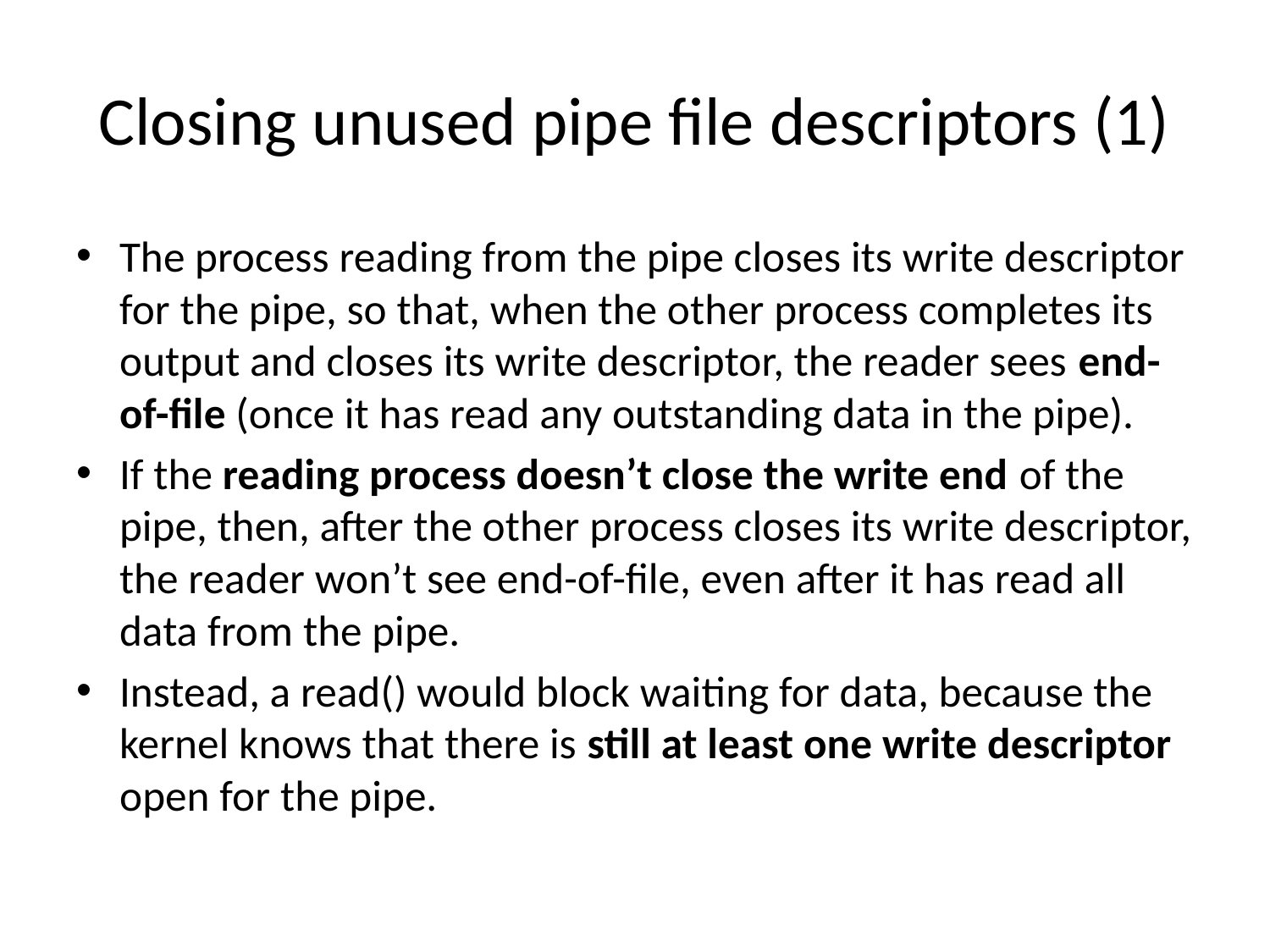

# Closing unused pipe file descriptors (1)
The process reading from the pipe closes its write descriptor for the pipe, so that, when the other process completes its output and closes its write descriptor, the reader sees end-of-file (once it has read any outstanding data in the pipe).
If the reading process doesn’t close the write end of the pipe, then, after the other process closes its write descriptor, the reader won’t see end-of-file, even after it has read all data from the pipe.
Instead, a read() would block waiting for data, because the kernel knows that there is still at least one write descriptor open for the pipe.